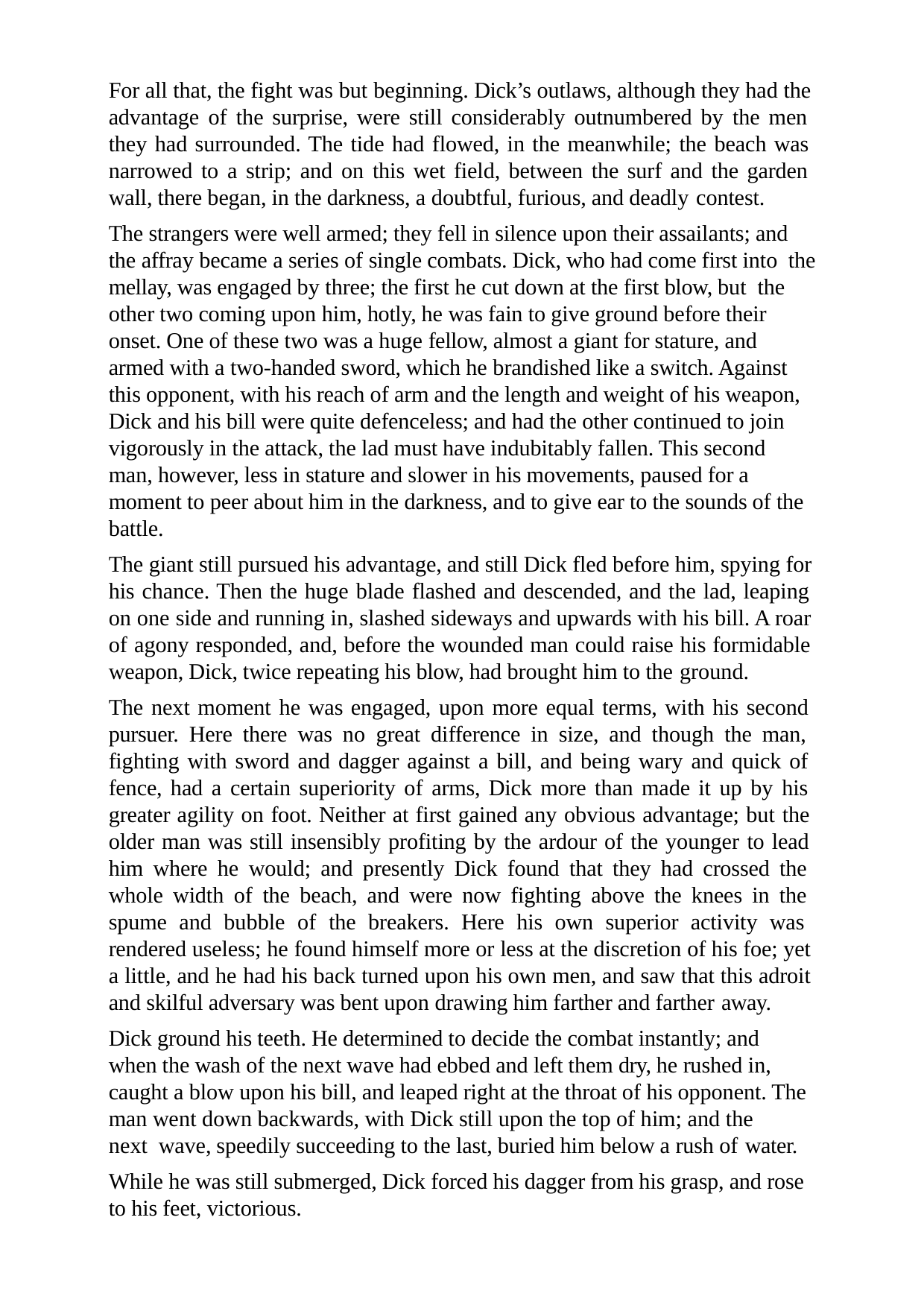

For all that, the fight was but beginning. Dick’s outlaws, although they had the  advantage of the surprise, were still considerably outnumbered by the men  they had surrounded. The tide had flowed, in the meanwhile; the beach was  narrowed to a strip; and on this wet field, between the surf and the garden  wall, there began, in the darkness, a doubtful, furious, and deadly contest.
The strangers were well armed; they fell in silence upon their assailants; and  the affray became a series of single combats. Dick, who had come first into  the mellay, was engaged by three; the first he cut down at the first blow, but  the other two coming upon him, hotly, he was fain to give ground before their  onset. One of these two was a huge fellow, almost a giant for stature, and  armed with a two-handed sword, which he brandished like a switch. Against  this opponent, with his reach of arm and the length and weight of his weapon,  Dick and his bill were quite defenceless; and had the other continued to join  vigorously in the attack, the lad must have indubitably fallen. This second  man, however, less in stature and slower in his movements, paused for a  moment to peer about him in the darkness, and to give ear to the sounds of the  battle.
The giant still pursued his advantage, and still Dick fled before him, spying for  his chance. Then the huge blade flashed and descended, and the lad, leaping  on one side and running in, slashed sideways and upwards with his bill. A roar  of agony responded, and, before the wounded man could raise his formidable  weapon, Dick, twice repeating his blow, had brought him to the ground.
The next moment he was engaged, upon more equal terms, with his second  pursuer. Here there was no great difference in size, and though the man,  fighting with sword and dagger against a bill, and being wary and quick of  fence, had a certain superiority of arms, Dick more than made it up by his  greater agility on foot. Neither at first gained any obvious advantage; but the  older man was still insensibly profiting by the ardour of the younger to lead  him where he would; and presently Dick found that they had crossed the  whole width of the beach, and were now fighting above the knees in the  spume and bubble of the breakers. Here his own superior activity was  rendered useless; he found himself more or less at the discretion of his foe; yet  a little, and he had his back turned upon his own men, and saw that this adroit  and skilful adversary was bent upon drawing him farther and farther away.
Dick ground his teeth. He determined to decide the combat instantly; and  when the wash of the next wave had ebbed and left them dry, he rushed in,  caught a blow upon his bill, and leaped right at the throat of his opponent. The  man went down backwards, with Dick still upon the top of him; and the	next  wave, speedily succeeding to the last, buried him below a rush of water.
While he was still submerged, Dick forced his dagger from his grasp, and rose  to his feet, victorious.